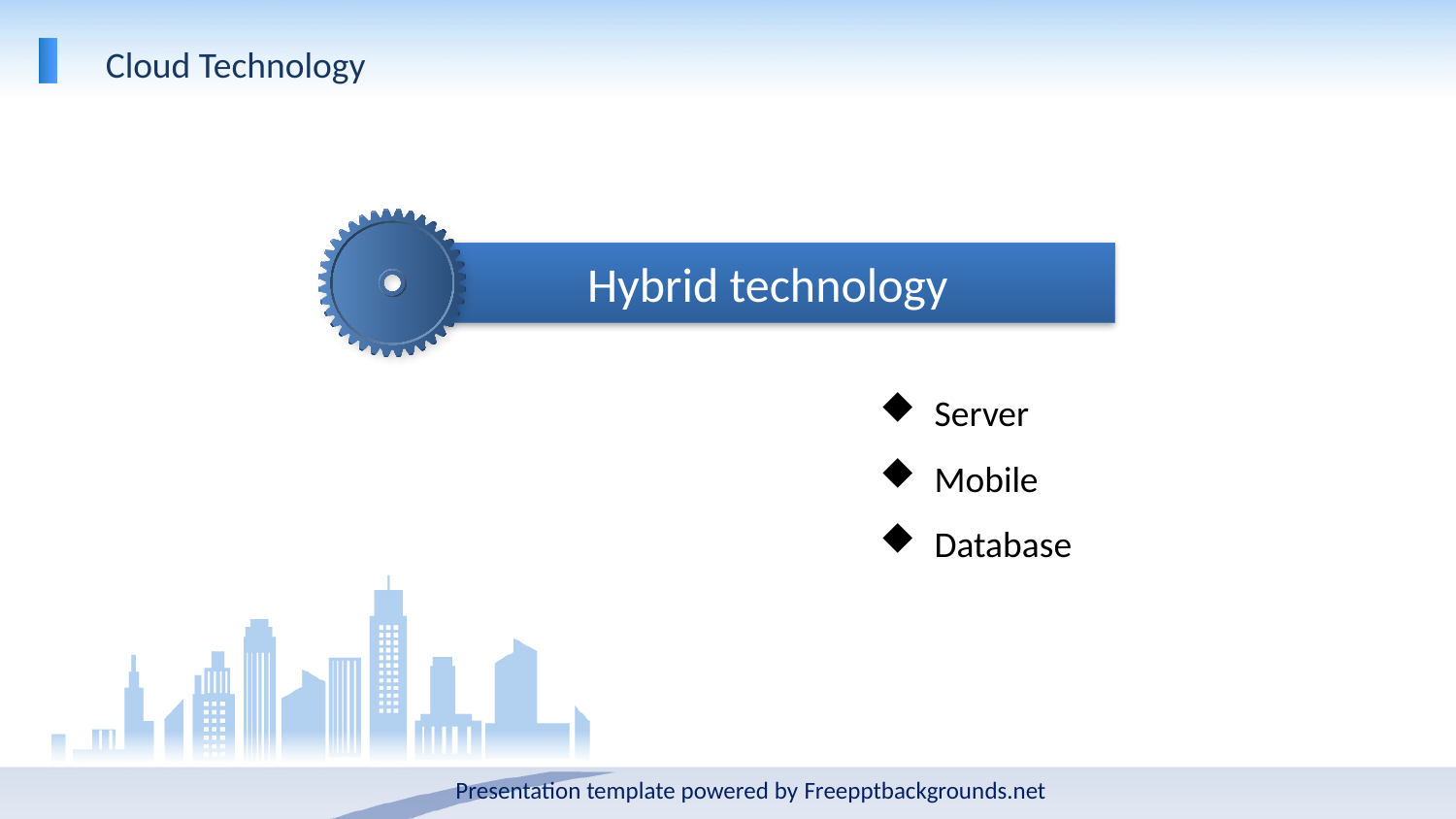

Cloud Technology

Hybrid technology
Server
Mobile
Database

Presentation template powered by Freepptbackgrounds.net